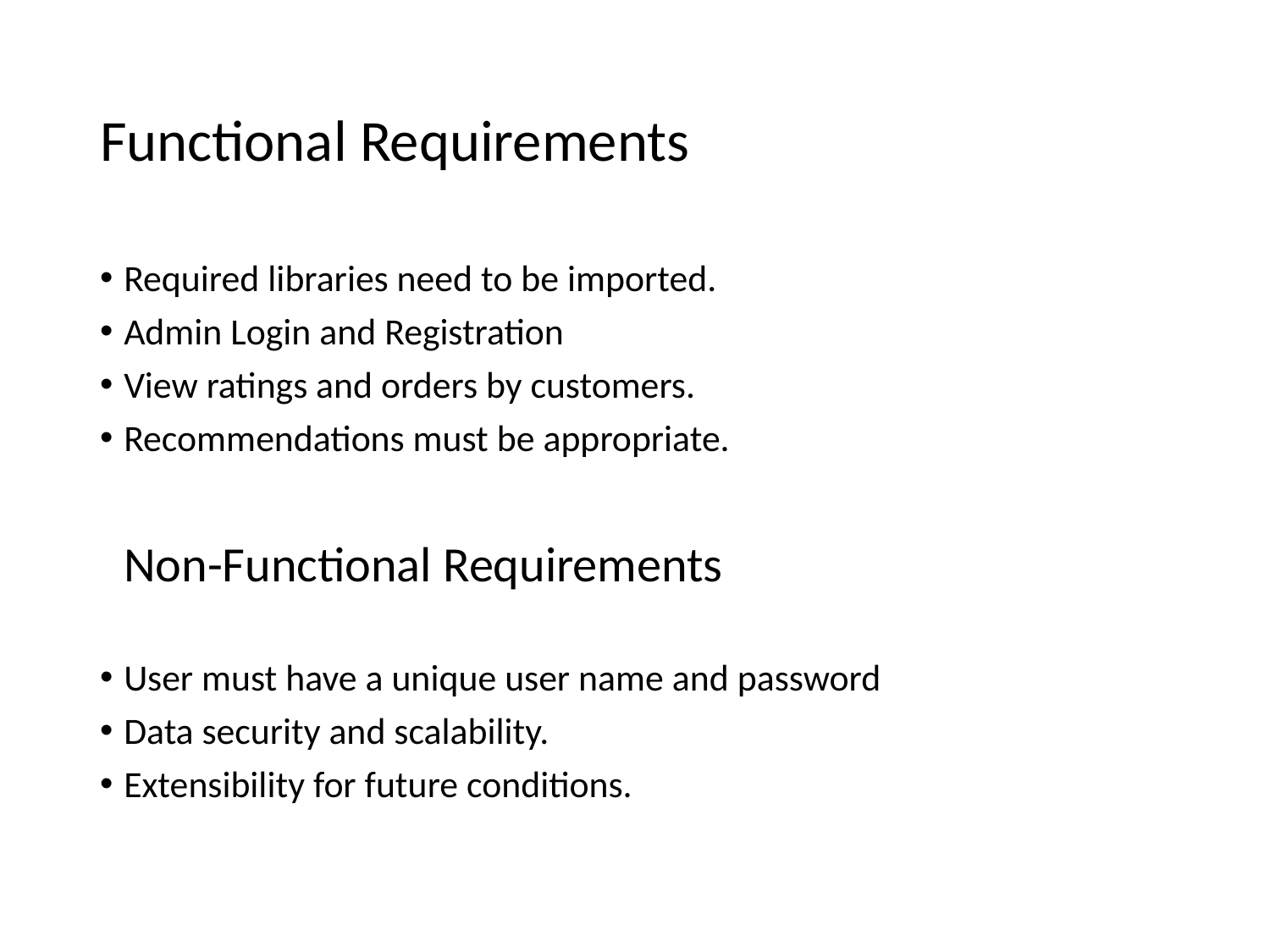

# Functional Requirements
Required libraries need to be imported.
Admin Login and Registration
View ratings and orders by customers.
Recommendations must be appropriate.

Non-Functional Requirements

User must have a unique user name and password
Data security and scalability.
Extensibility for future conditions.